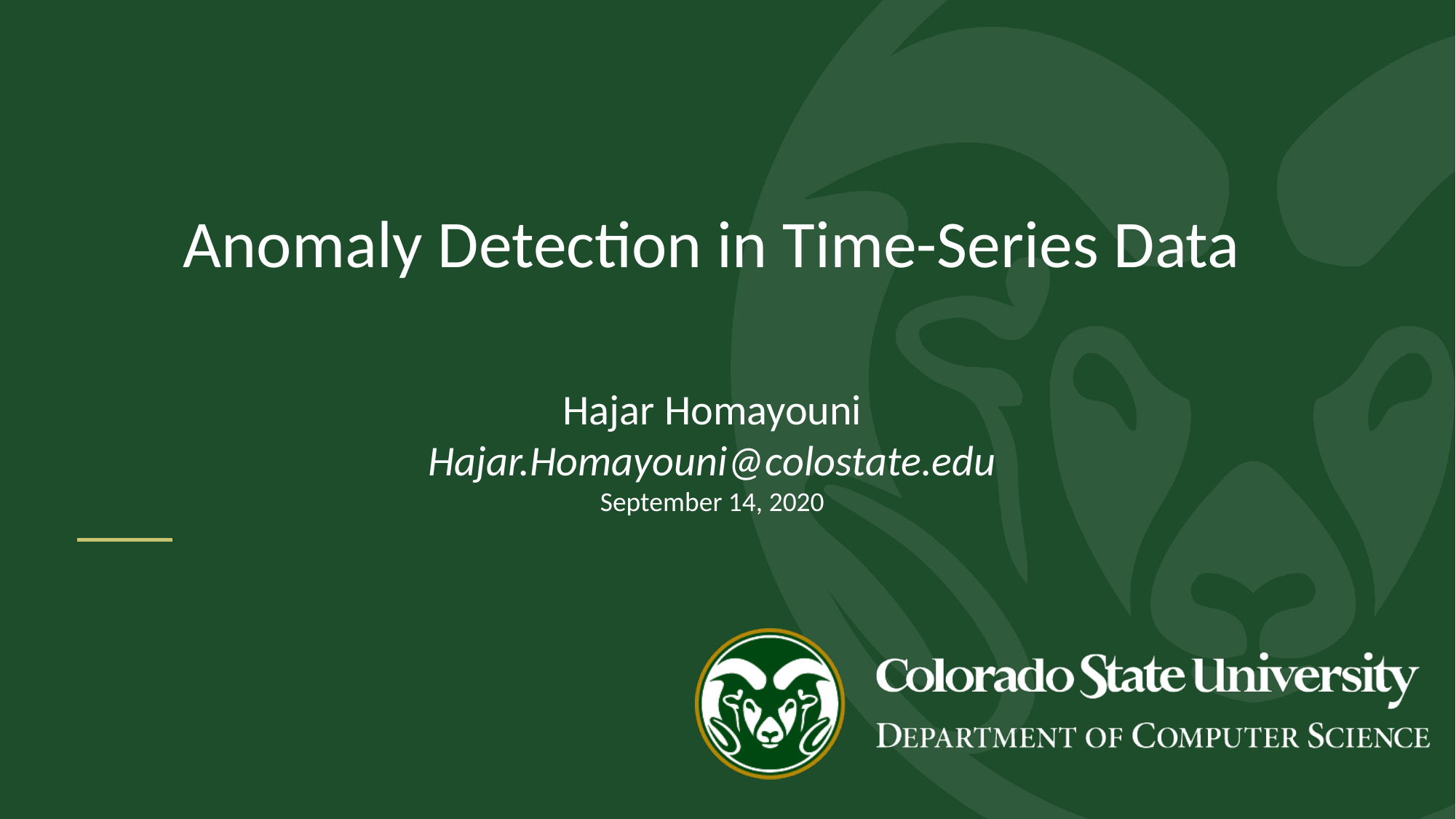

Anomaly Detection in Time-Series Data

Hajar Homayouni
Hajar.Homayouni@colostate.edu
September 14, 2020